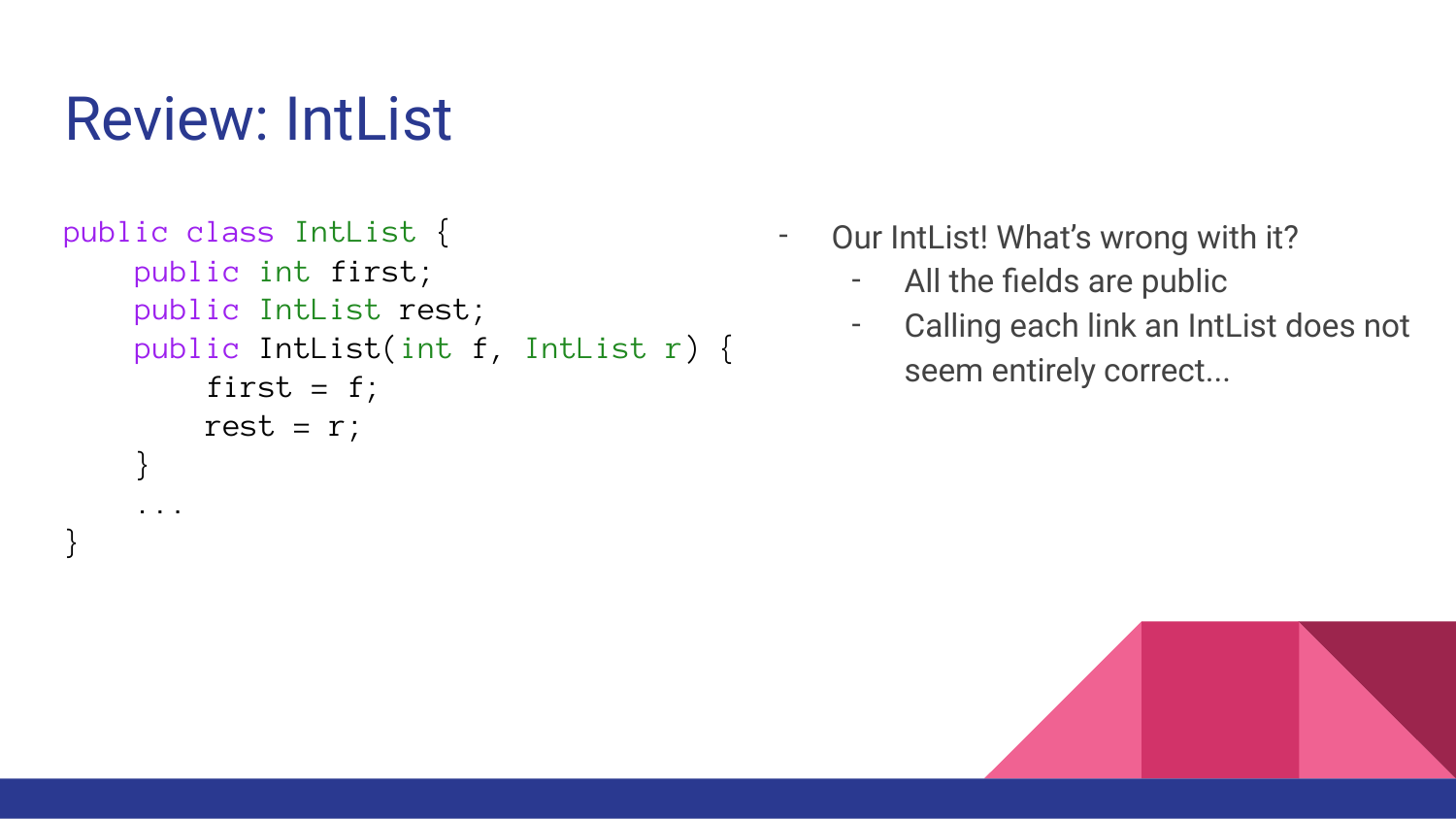

# Review: IntList
public class IntList {
    public int first;
    public IntList rest;
    public IntList(int f, IntList r) {
        first = f;
        rest = r;
    }
    ...
}
Our IntList! What’s wrong with it?
All the fields are public
Calling each link an IntList does not seem entirely correct...